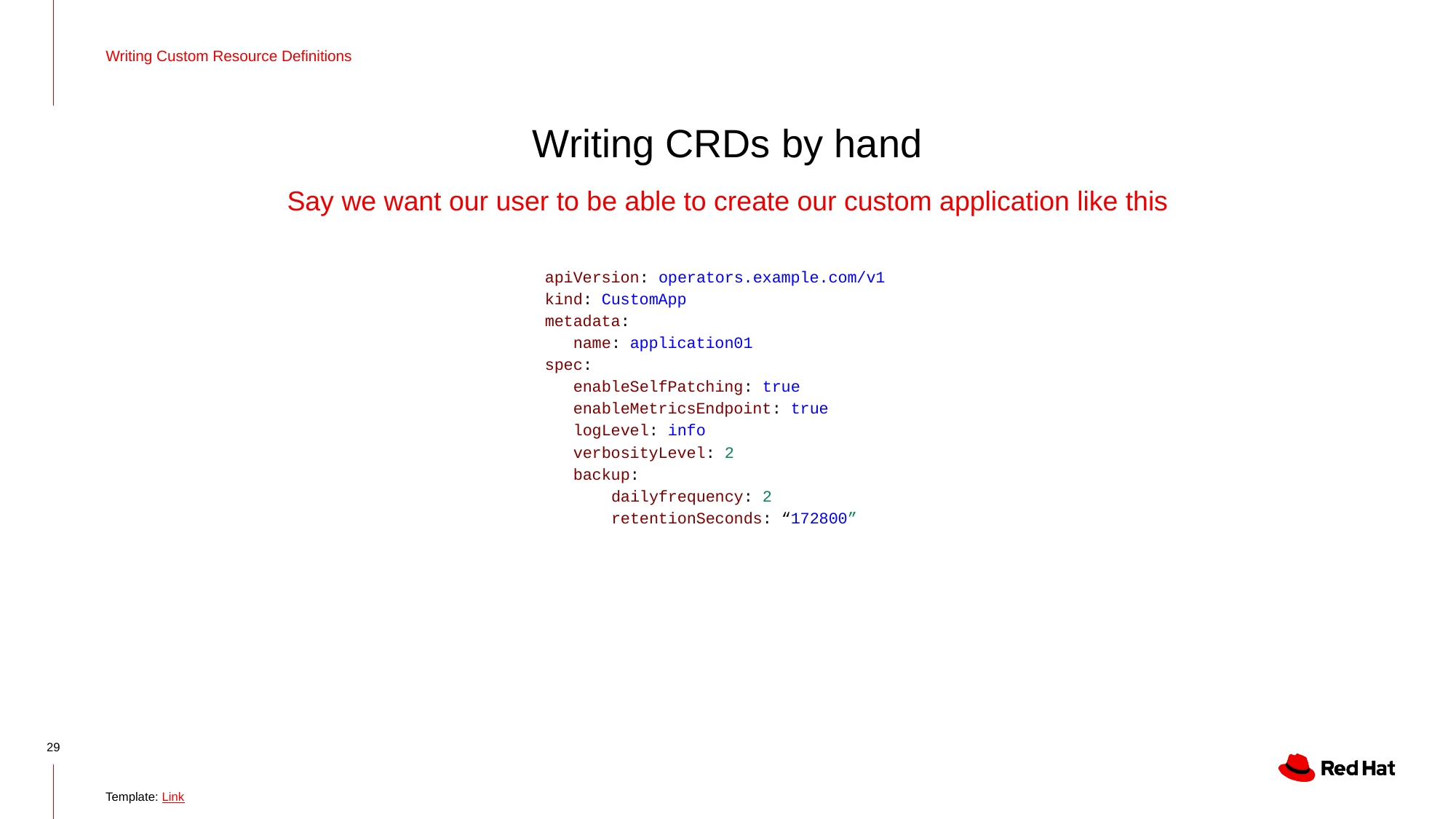

Writing Custom Resource Definitions
# Writing CRDs by hand
Say we want our user to be able to create our custom application like this
apiVersion: operators.example.com/v1
kind: CustomApp
metadata:
   name: application01
spec:
   enableSelfPatching: true
   enableMetricsEndpoint: true
   logLevel: info
   verbosityLevel: 2
   backup:
       dailyfrequency: 2
       retentionSeconds: “172800”
Template: Link
29